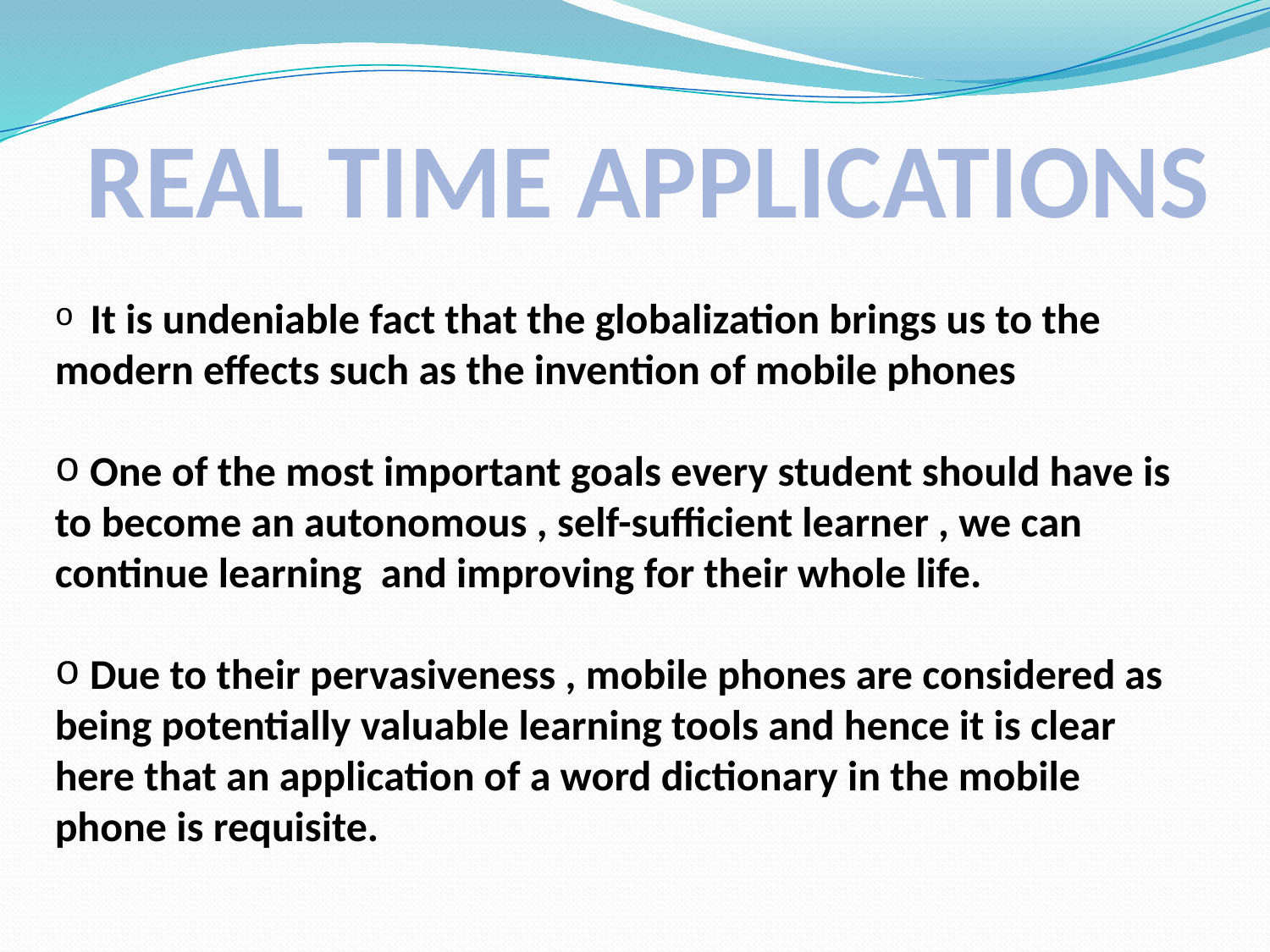

REAL TIME APPLICATIONS
  It is undeniable fact that the globalization brings us to the modern effects such as the invention of mobile phones

 One of the most important goals every student should have is to become an autonomous , self-sufficient learner , we can continue learning  and improving for their whole life.

 Due to their pervasiveness , mobile phones are considered as being potentially valuable learning tools and hence it is clear here that an application of a word dictionary in the mobile phone is requisite.